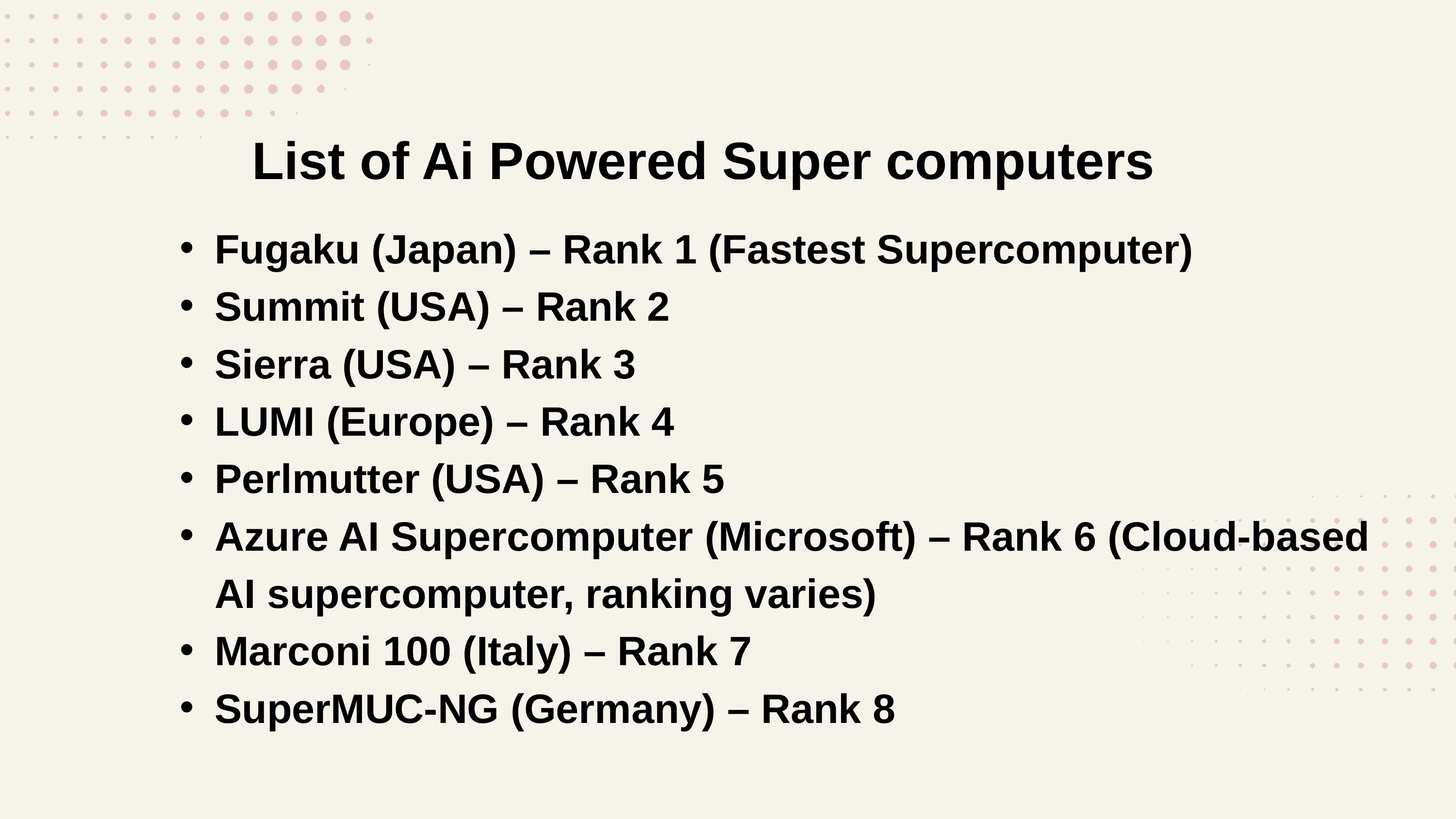

List of Ai Powered Super computers
Fugaku (Japan) – Rank 1 (Fastest Supercomputer)
Summit (USA) – Rank 2
Sierra (USA) – Rank 3
LUMI (Europe) – Rank 4
Perlmutter (USA) – Rank 5
Azure AI Supercomputer (Microsoft) – Rank 6 (Cloud-based AI supercomputer, ranking varies)
Marconi 100 (Italy) – Rank 7
SuperMUC-NG (Germany) – Rank 8